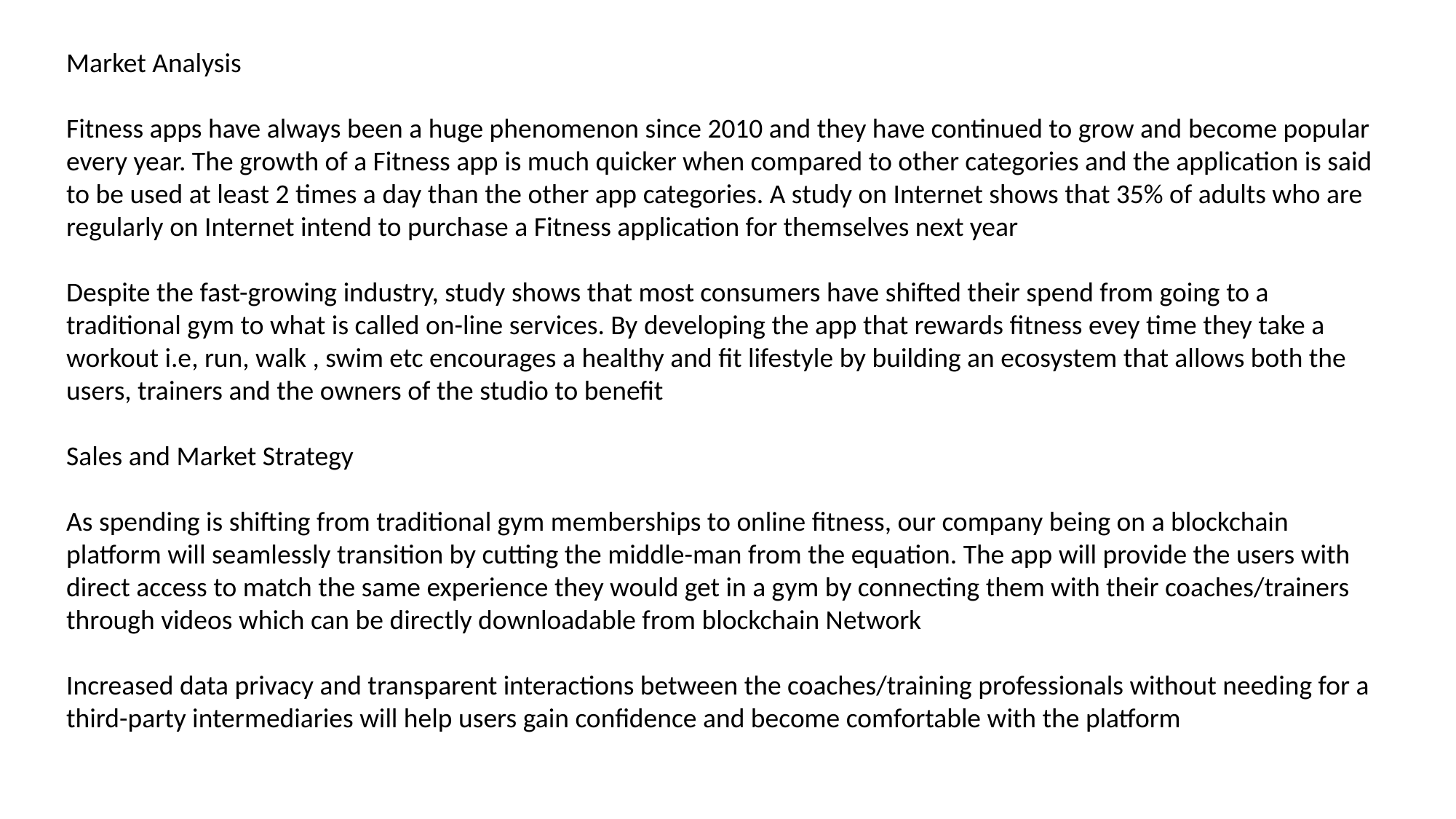

Market Analysis

Fitness apps have always been a huge phenomenon since 2010 and they have continued to grow and become popular every year. The growth of a Fitness app is much quicker when compared to other categories and the application is said to be used at least 2 times a day than the other app categories. A study on Internet shows that 35% of adults who are regularly on Internet intend to purchase a Fitness application for themselves next year

Despite the fast-growing industry, study shows that most consumers have shifted their spend from going to a traditional gym to what is called on-line services. By developing the app that rewards fitness evey time they take a workout i.e, run, walk , swim etc encourages a healthy and fit lifestyle by building an ecosystem that allows both the users, trainers and the owners of the studio to benefit

Sales and Market Strategy

As spending is shifting from traditional gym memberships to online fitness, our company being on a blockchain platform will seamlessly transition by cutting the middle-man from the equation. The app will provide the users with direct access to match the same experience they would get in a gym by connecting them with their coaches/trainers through videos which can be directly downloadable from blockchain Network

Increased data privacy and transparent interactions between the coaches/training professionals without needing for a third-party intermediaries will help users gain confidence and become comfortable with the platform